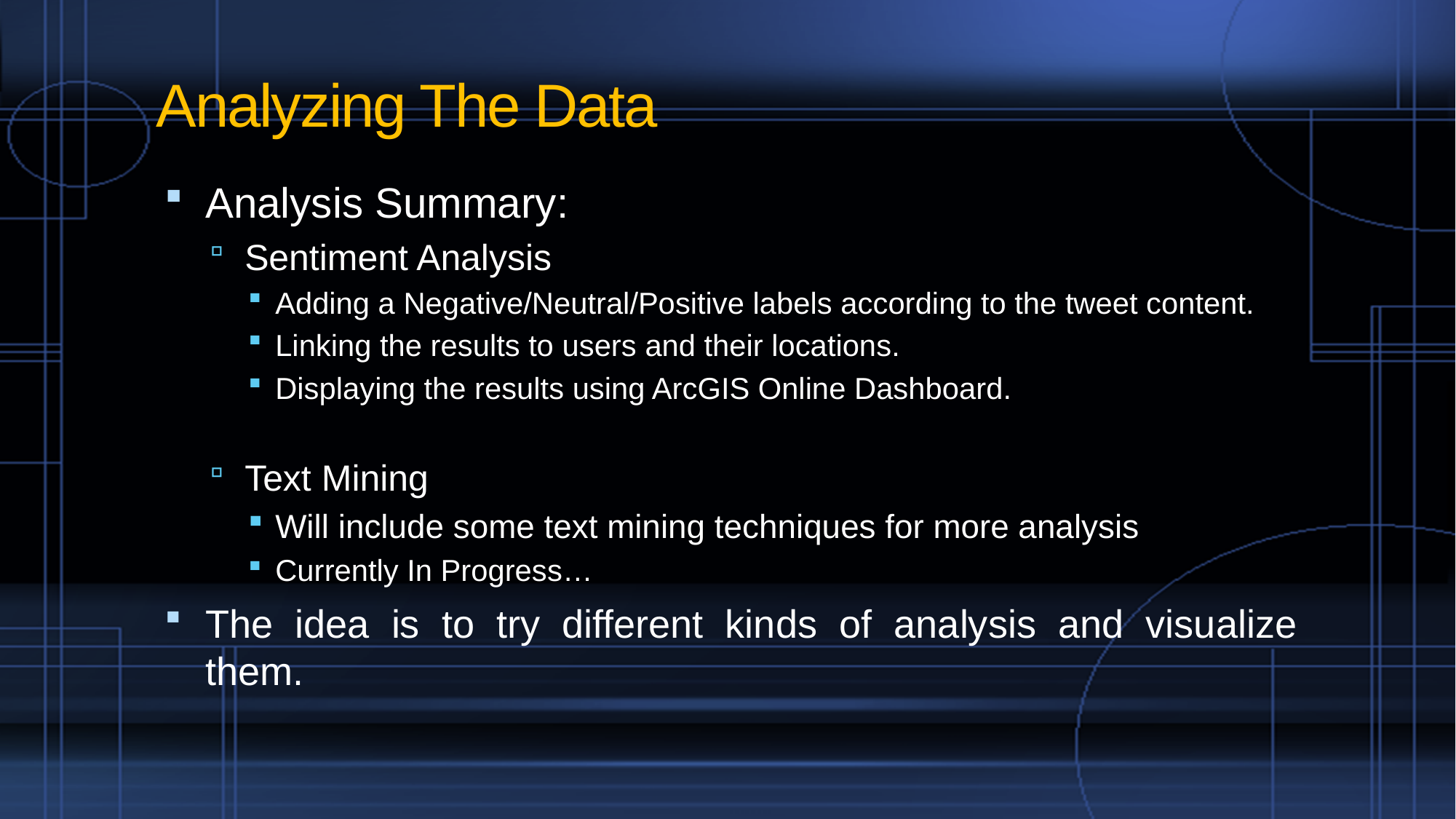

# Analyzing The Data
Analysis Summary:
Sentiment Analysis
Adding a Negative/Neutral/Positive labels according to the tweet content.
Linking the results to users and their locations.
Displaying the results using ArcGIS Online Dashboard.

Text Mining
Will include some text mining techniques for more analysis
Currently In Progress…
The idea is to try different kinds of analysis and visualize them.